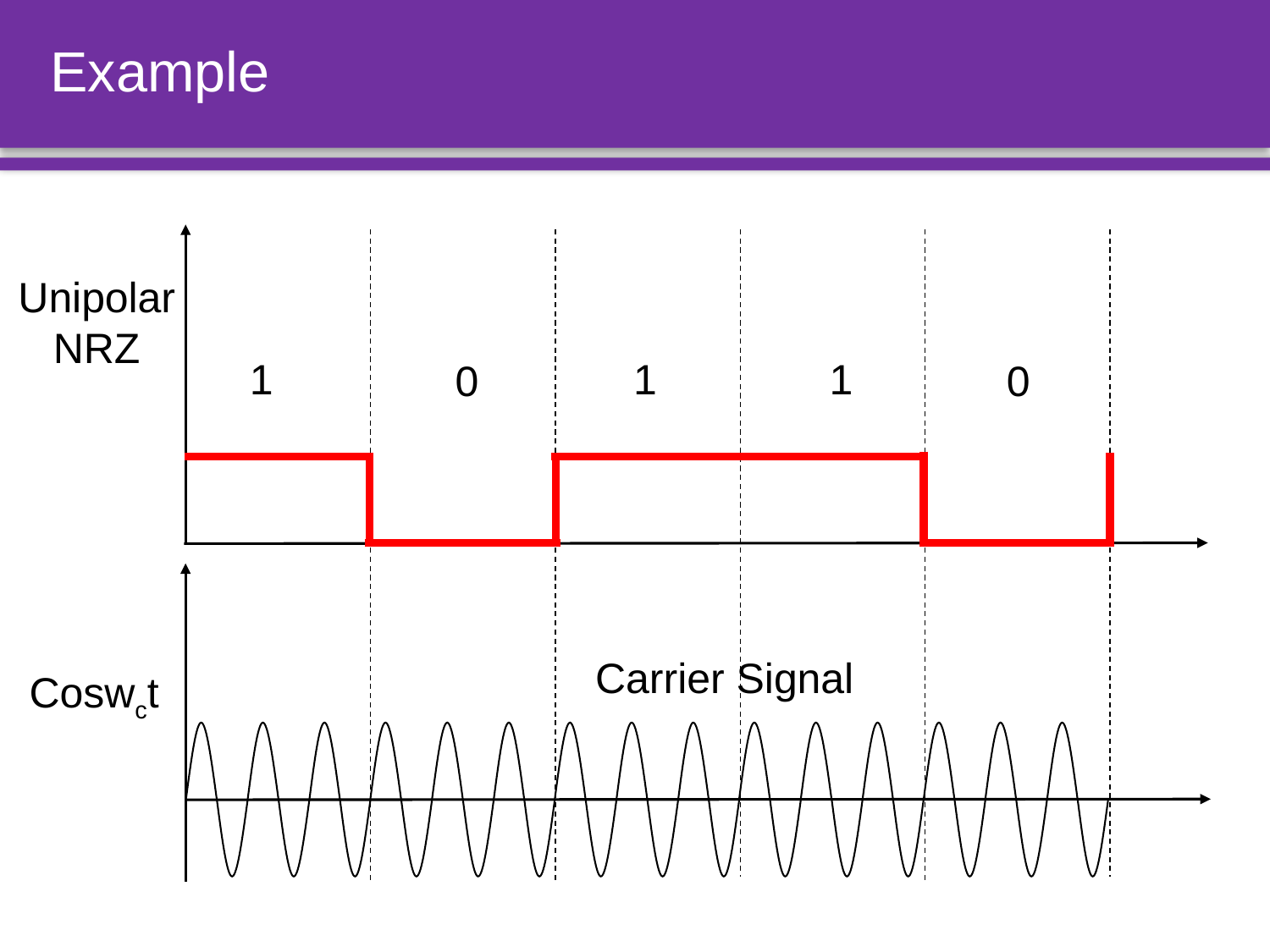

# Example
Unipolar NRZ
1
1
1
0
0
Carrier Signal
Coswct